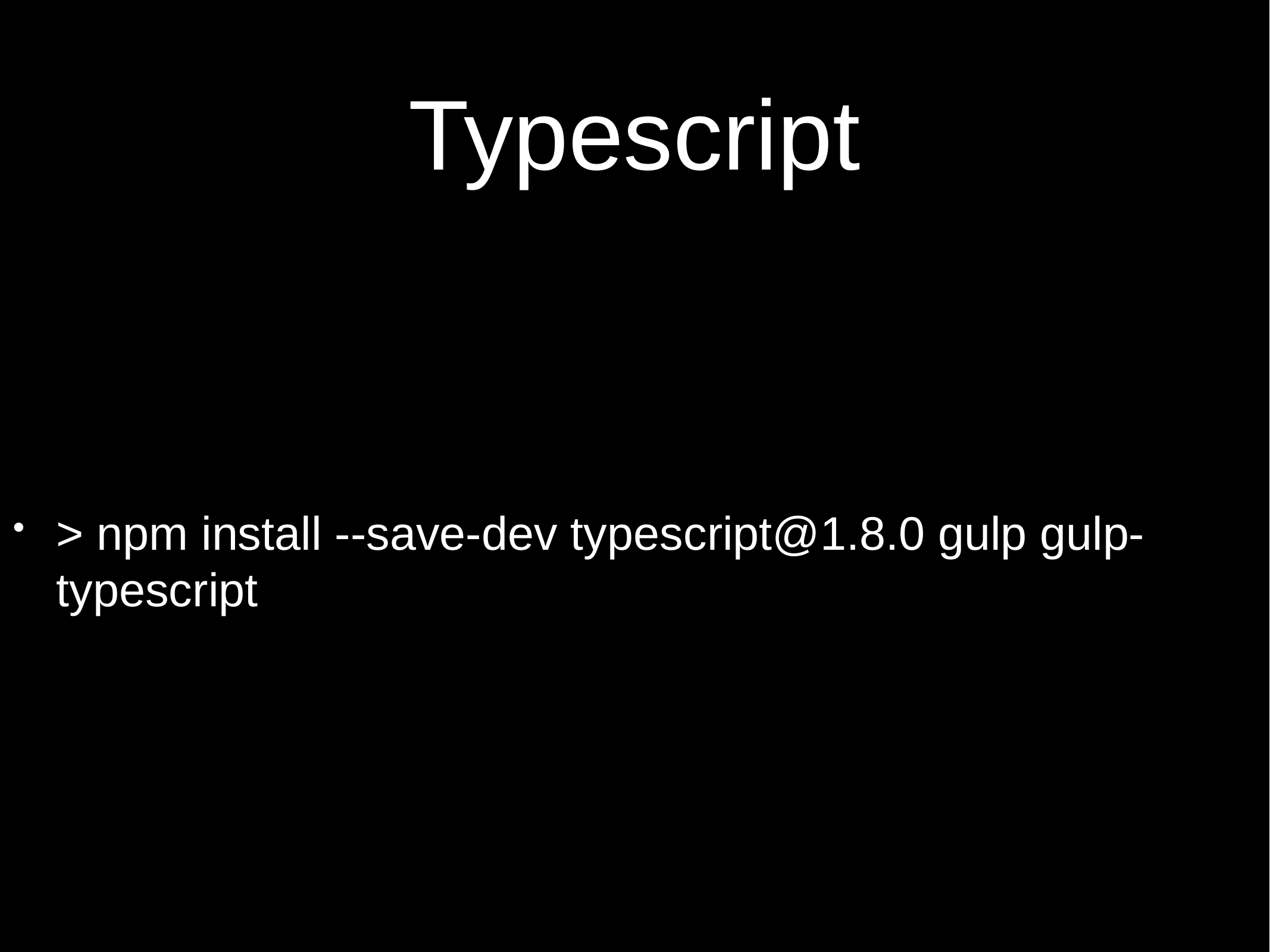

# Typescript
> npm install --save-dev typescript@1.8.0 gulp gulp-typescript